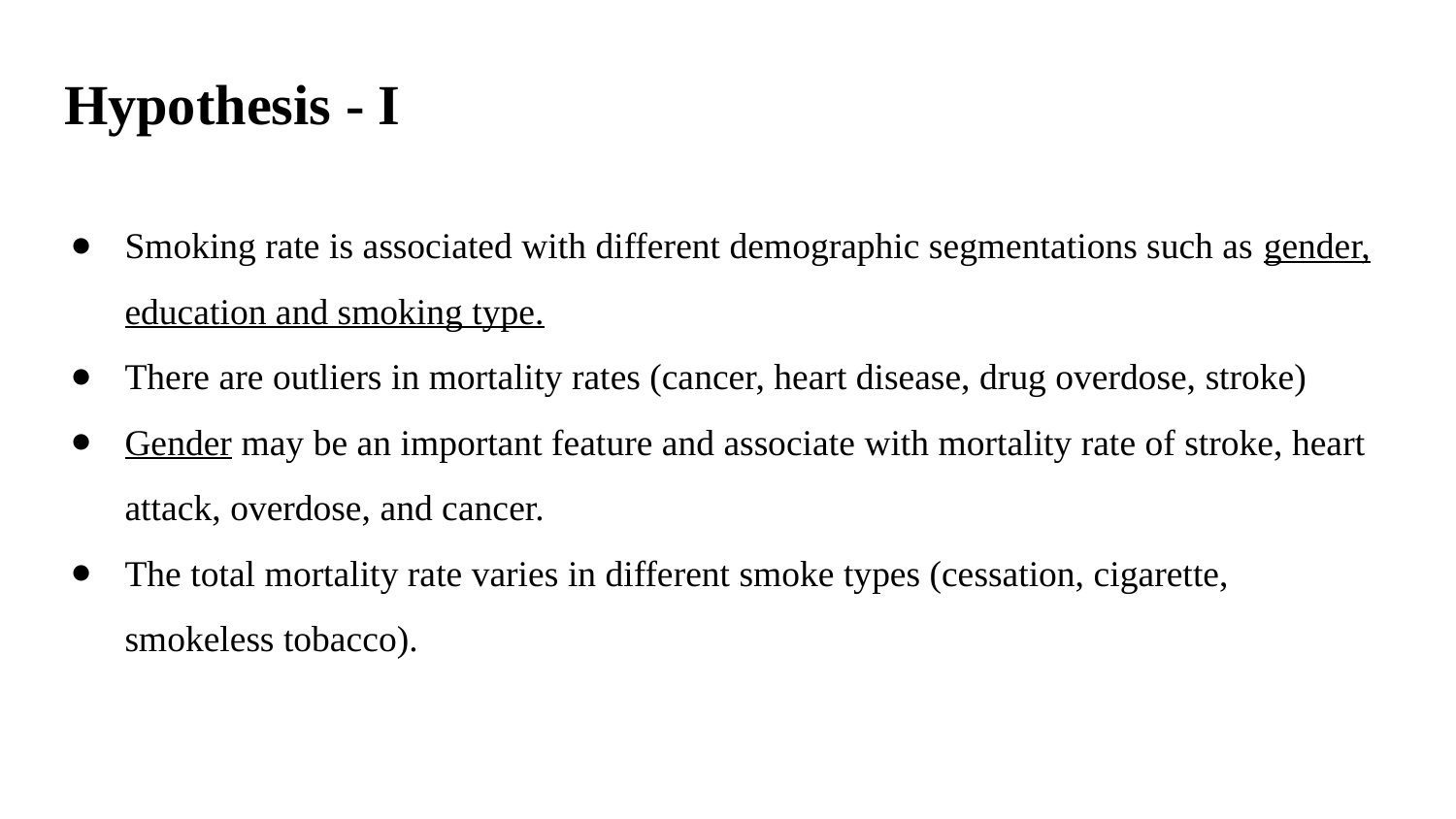

Hypothesis - I

Smoking rate is associated with different demographic segmentations such as gender, education and smoking type.
There are outliers in mortality rates (cancer, heart disease, drug overdose, stroke)
Gender may be an important feature and associate with mortality rate of stroke, heart attack, overdose, and cancer.
The total mortality rate varies in different smoke types (cessation, cigarette, smokeless tobacco).